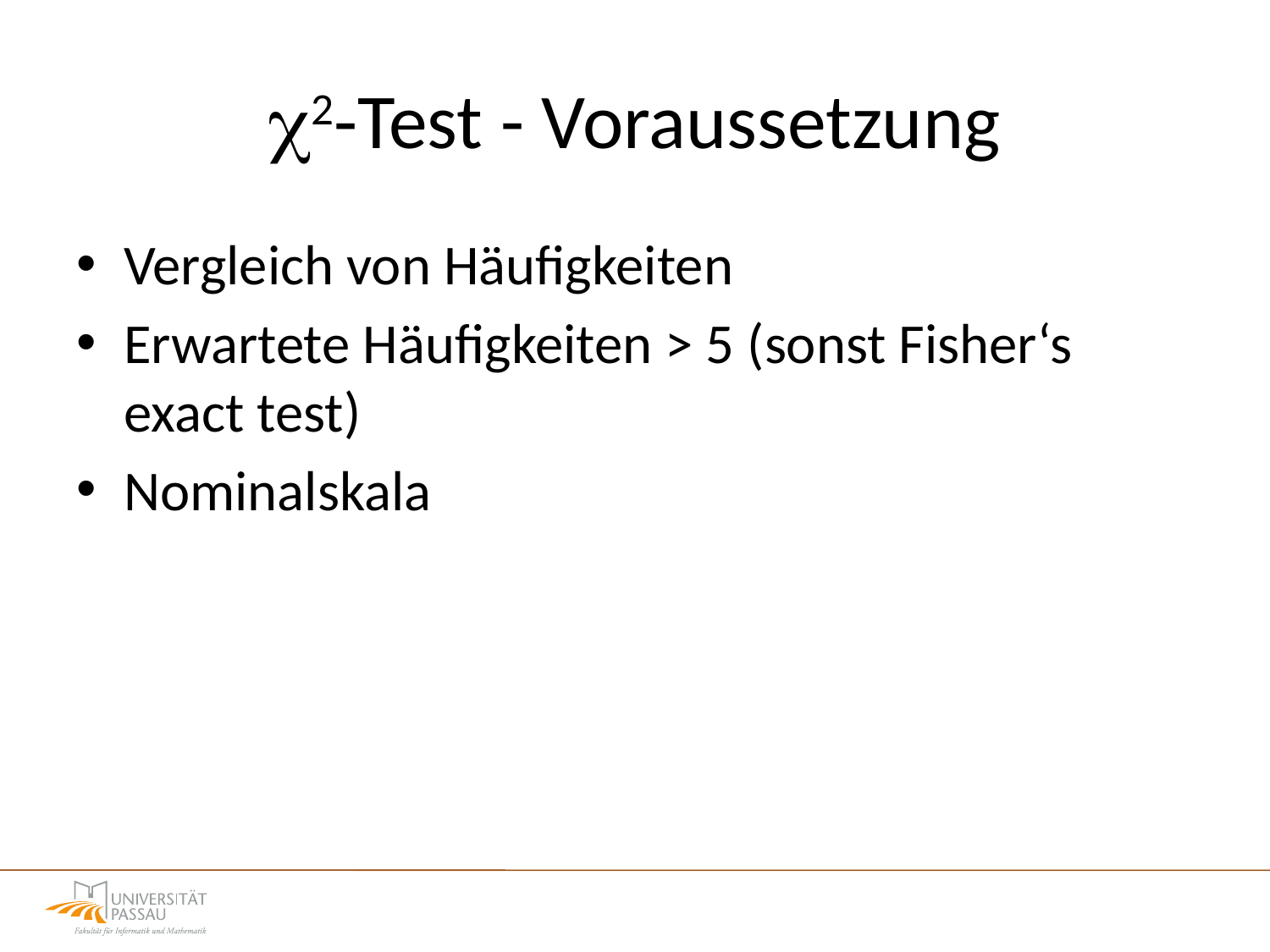

# χ2-Test - Voraussetzung
Vergleich von Häufigkeiten
Erwartete Häufigkeiten > 5 (sonst Fisher‘s exact test)
Nominalskala